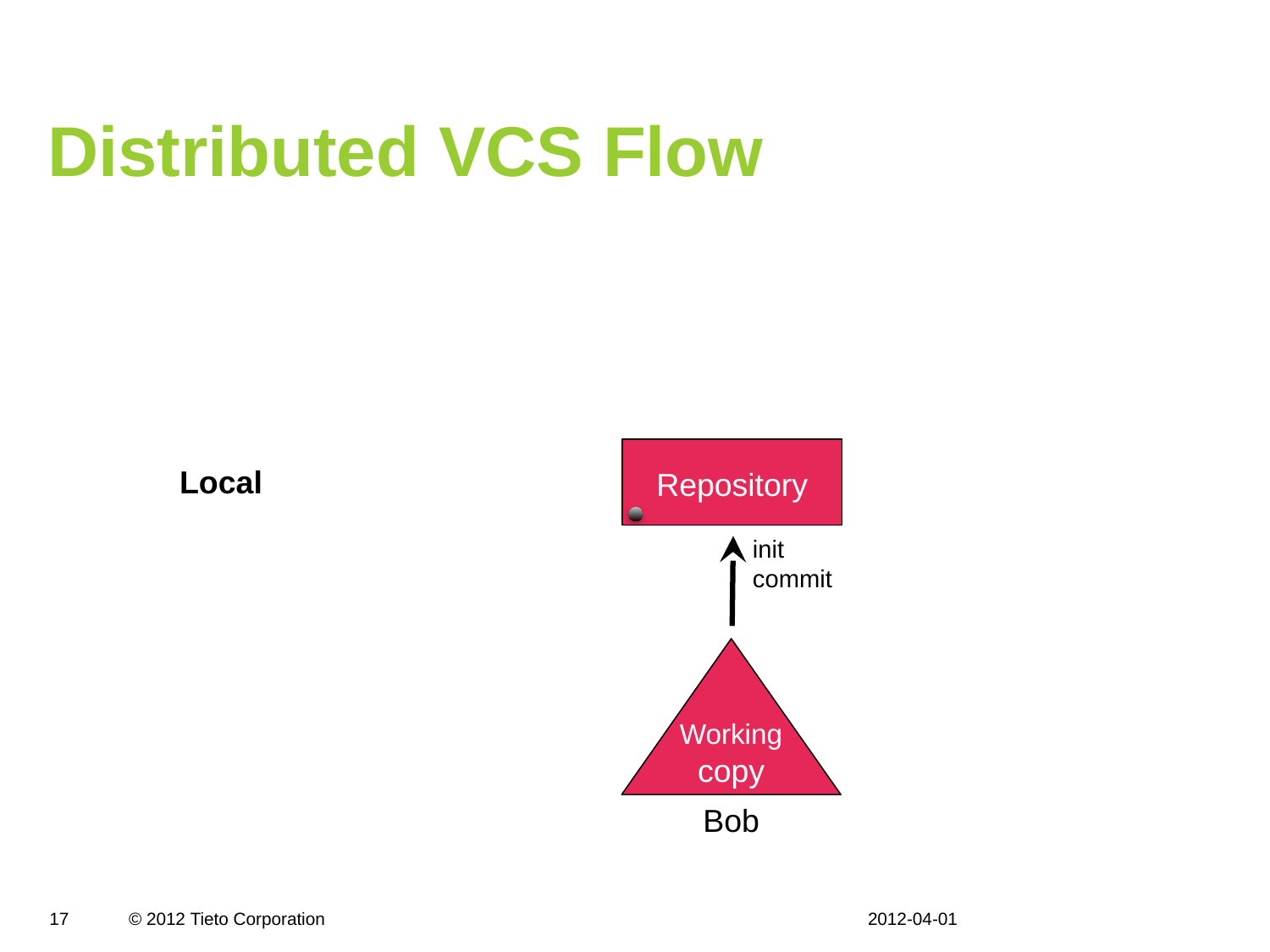

# Distributed VCS Flow
Repository
Local

init
commit
Working
copy
Bob
2012-04-01
17